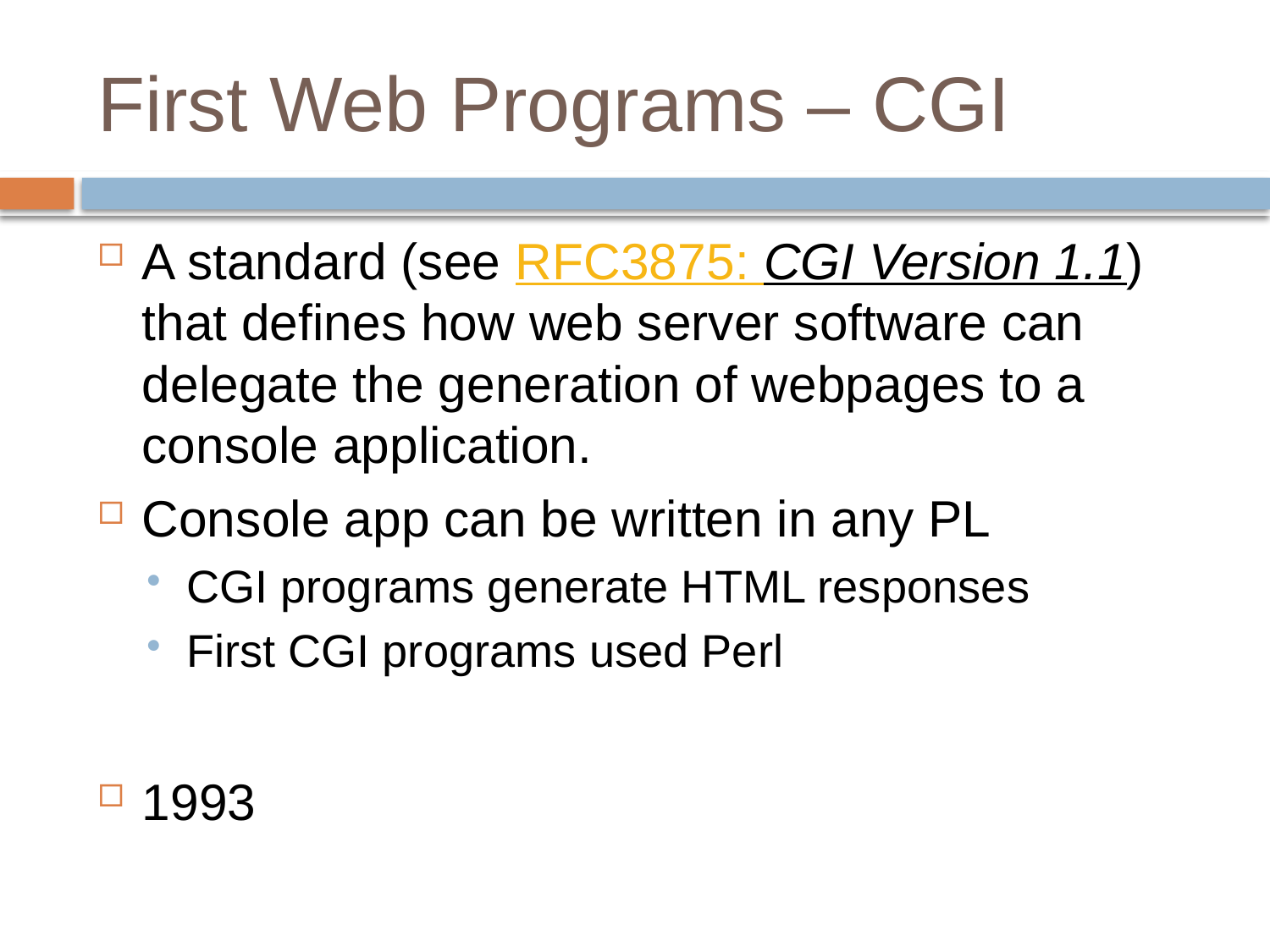

# First Web Programs – CGI
A standard (see RFC3875: CGI Version 1.1) that defines how web server software can delegate the generation of webpages to a console application.
Console app can be written in any PL
CGI programs generate HTML responses
First CGI programs used Perl

1993